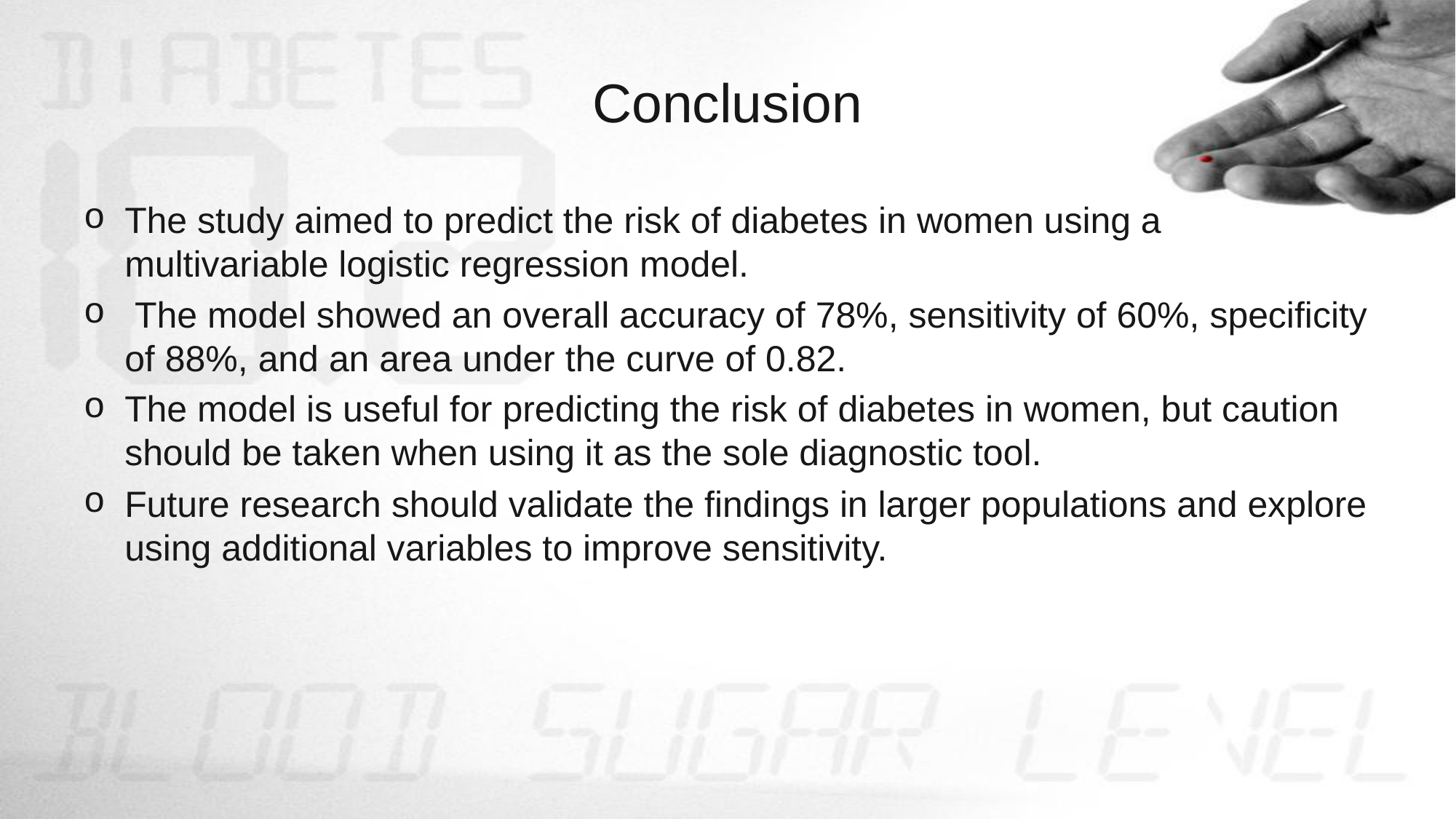

# Conclusion
The study aimed to predict the risk of diabetes in women using a multivariable logistic regression model.
 The model showed an overall accuracy of 78%, sensitivity of 60%, specificity of 88%, and an area under the curve of 0.82.
The model is useful for predicting the risk of diabetes in women, but caution should be taken when using it as the sole diagnostic tool.
Future research should validate the findings in larger populations and explore using additional variables to improve sensitivity.